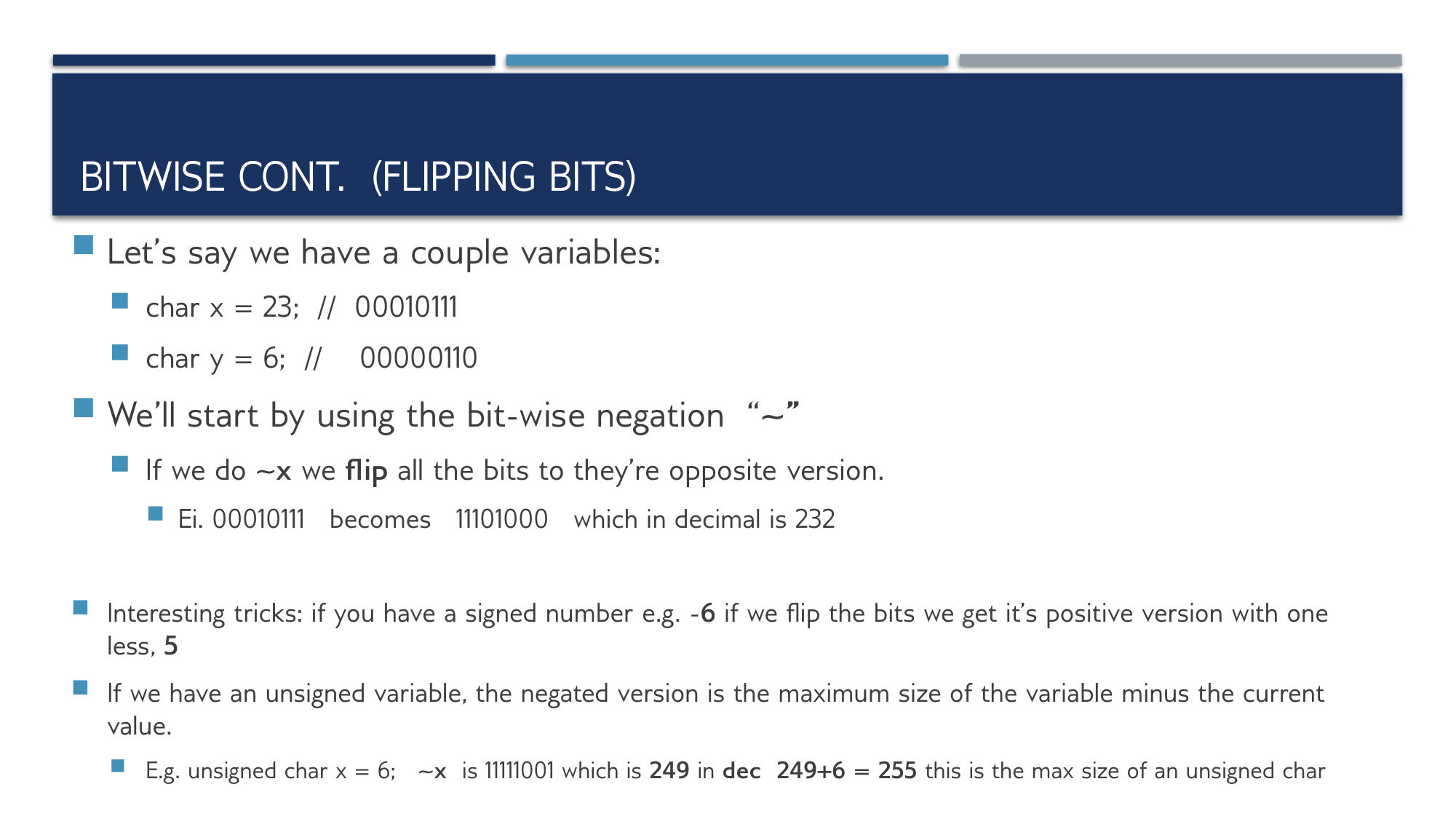

# Bitwise cont.  (Flipping Bits)
Let’s say we have a couple variables:
char x = 23;  //  00010111
char y = 6;  //    00000110
We’ll start by using the bit-wise negation  “~”
If we do ~x we flip all the bits to they’re opposite version.
Ei. 00010111   becomes   11101000   which in decimal is 232

Interesting tricks: if you have a signed number e.g. -6 if we flip the bits we get it’s positive version with one less, 5
If we have an unsigned variable, the negated version is the maximum size of the variable minus the current value.
E.g. unsigned char x = 6;   ~x  is 11111001 which is 249 in dec  249+6 = 255 this is the max size of an unsigned char